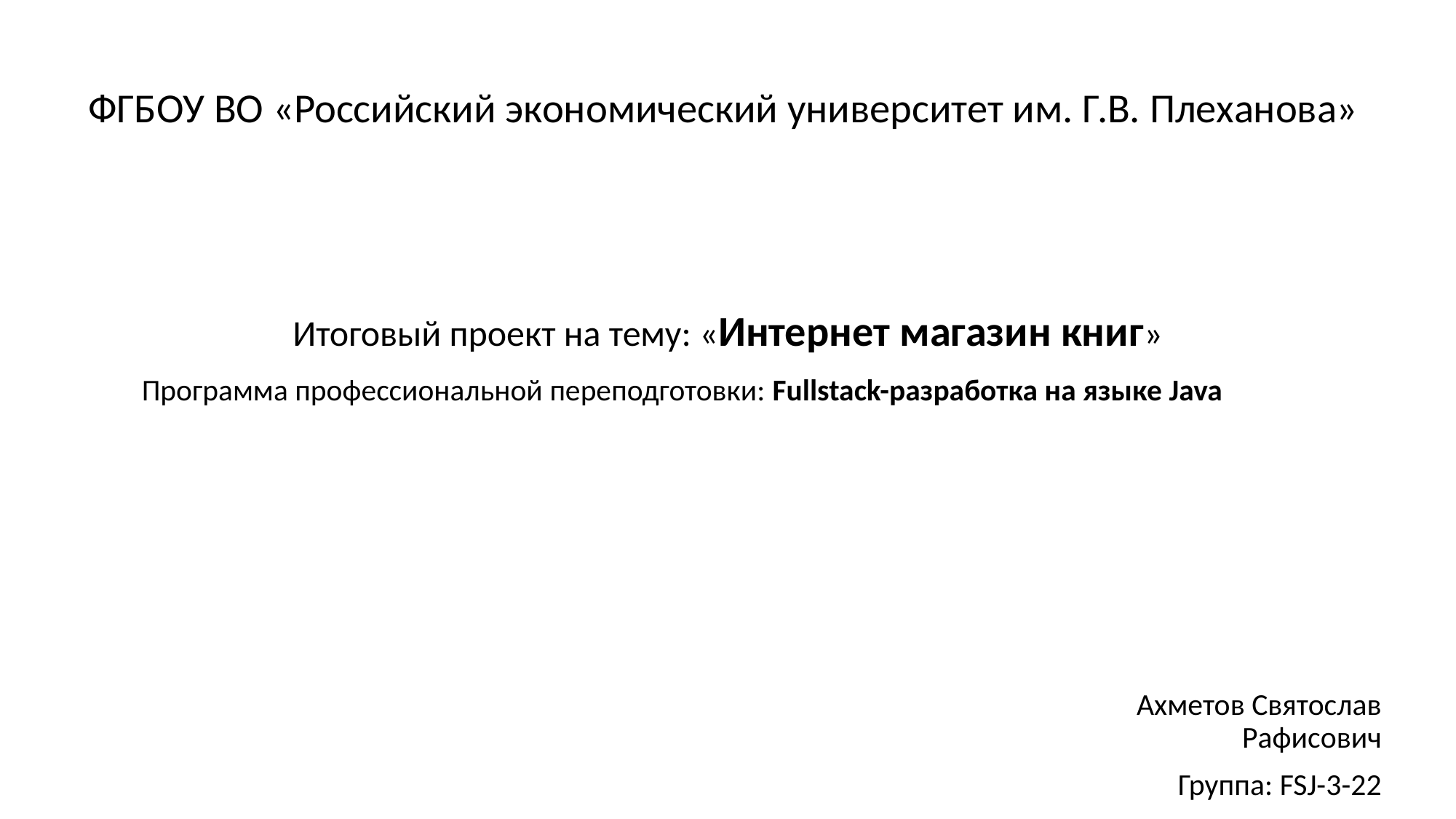

# ФГБОУ ВО «Российский экономический университет им. Г.В. Плеханова»
Итоговый проект на тему: «Интернет магазин книг»
Программа профессиональной переподготовки: Fullstack-разработка на языке Java
Ахметов Святослав Рафисович
Группа: FSJ-3-22